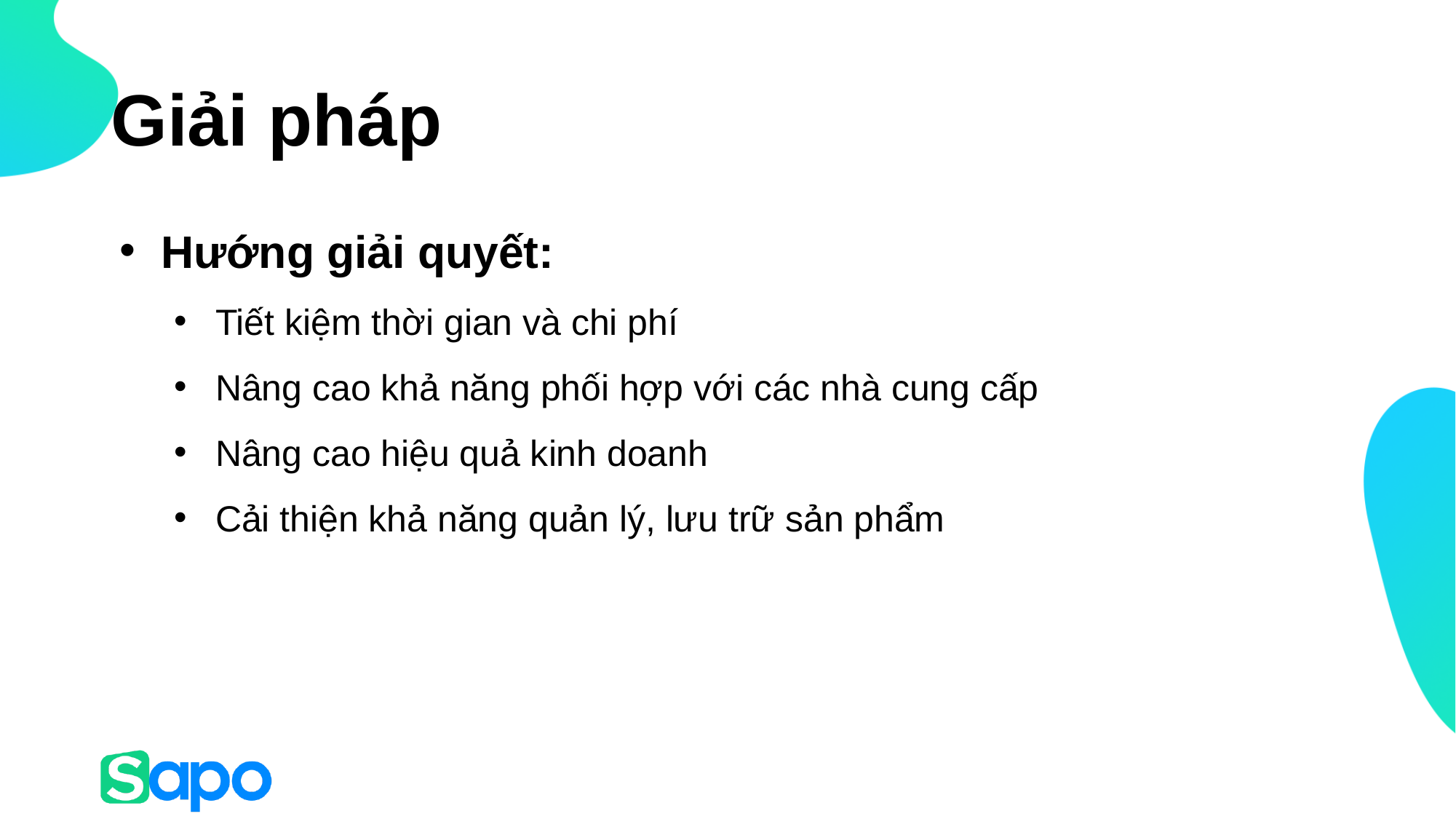

# Giải pháp
Hướng giải quyết:
Tiết kiệm thời gian và chi phí
Nâng cao khả năng phối hợp với các nhà cung cấp
Nâng cao hiệu quả kinh doanh
Cải thiện khả năng quản lý, lưu trữ sản phẩm